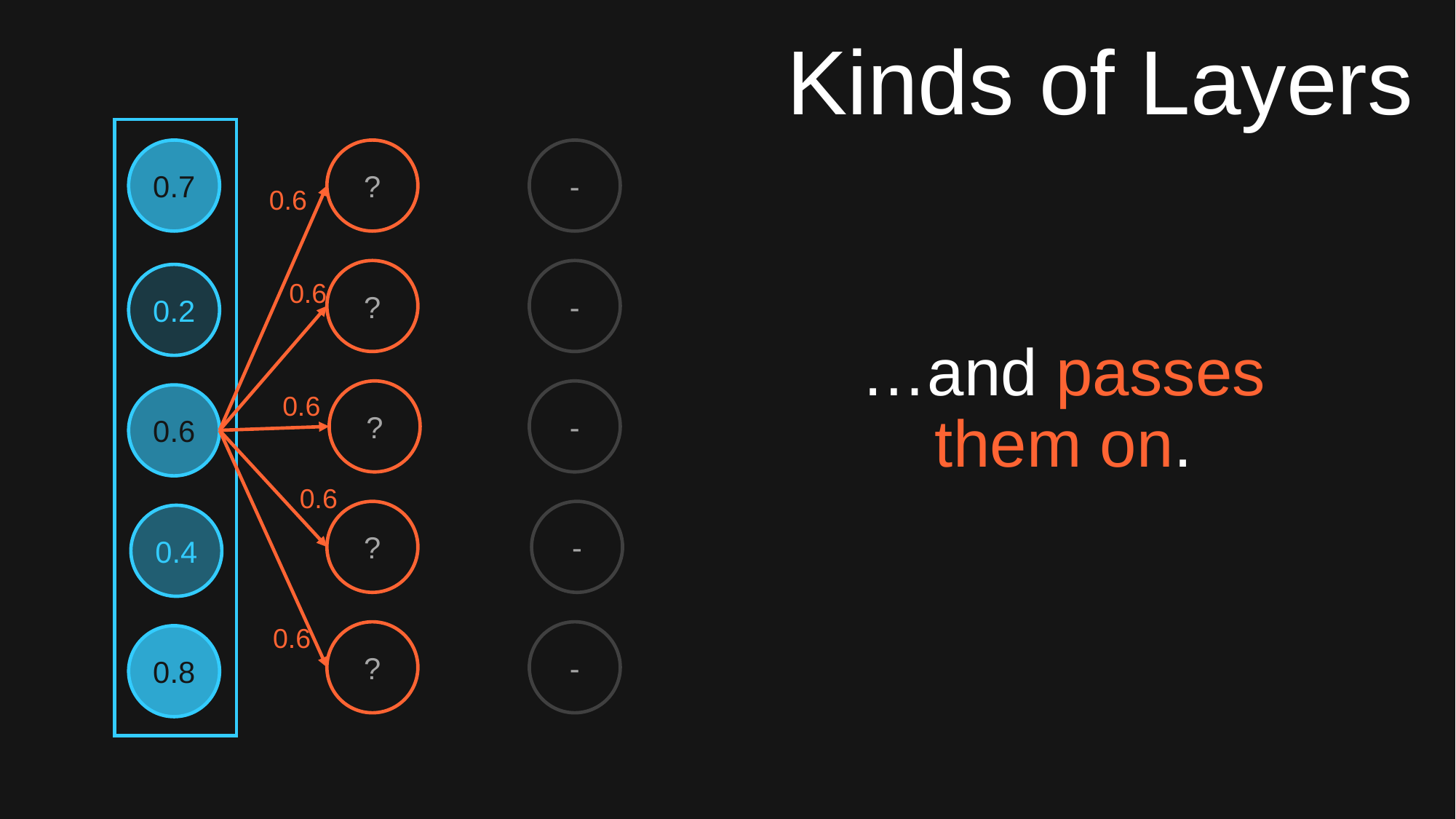

# Kinds of Layers

0.7
?
-
0.6
?
-
0.2
0.6
…and passes them on.
?
-
0.6
0.6
0.6
?
-
0.4
0.6
?
-
0.8